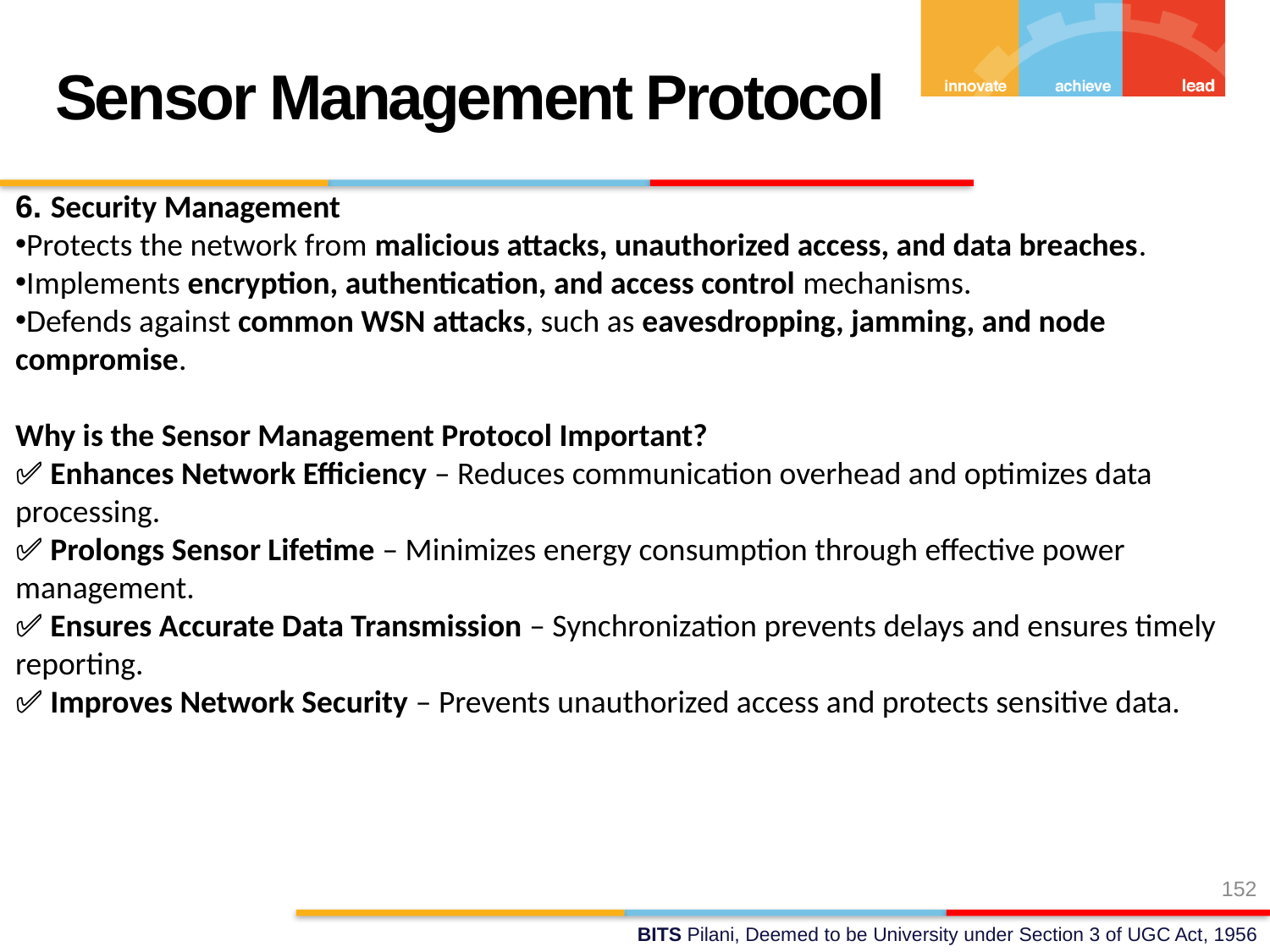

Sensor Management Protocol
6. Security Management
Protects the network from malicious attacks, unauthorized access, and data breaches.
Implements encryption, authentication, and access control mechanisms.
Defends against common WSN attacks, such as eavesdropping, jamming, and node compromise.

Why is the Sensor Management Protocol Important?
✅ Enhances Network Efficiency – Reduces communication overhead and optimizes data processing.
✅ Prolongs Sensor Lifetime – Minimizes energy consumption through effective power management.
✅ Ensures Accurate Data Transmission – Synchronization prevents delays and ensures timely reporting.
✅ Improves Network Security – Prevents unauthorized access and protects sensitive data.

152